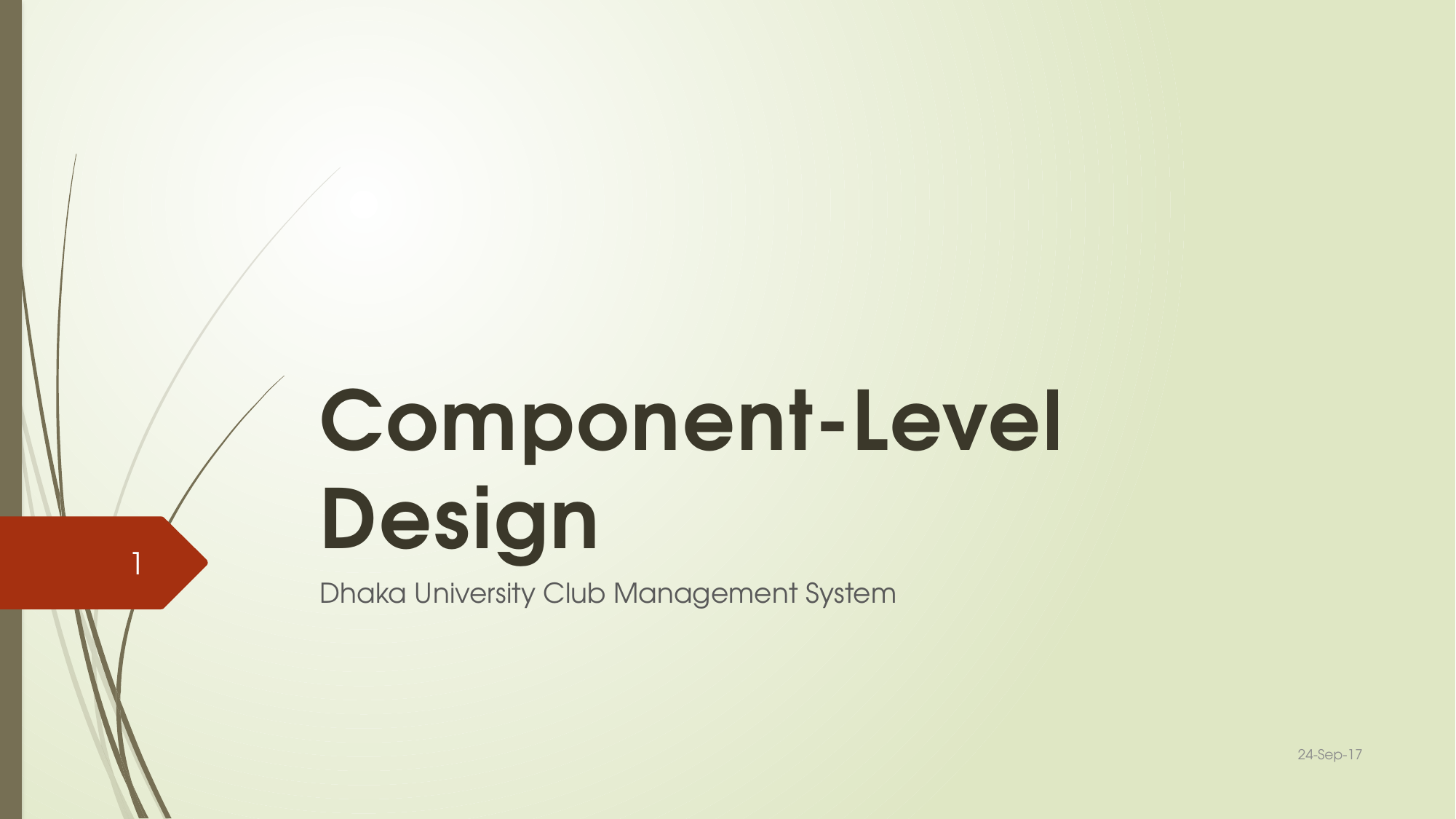

# Component-Level Design
1
Dhaka University Club Management System
24-Sep-17